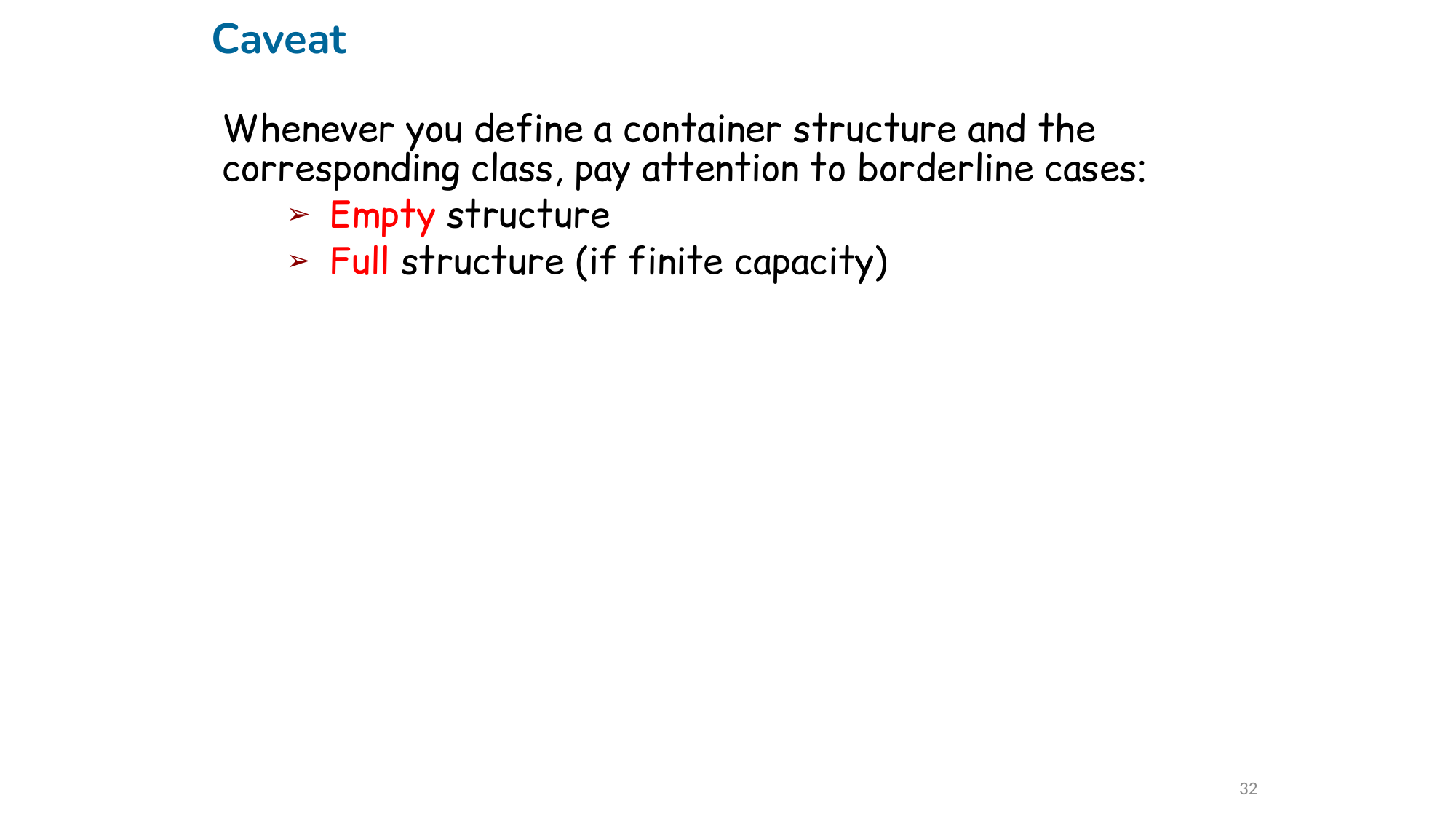

# Caveat
Whenever you define a container structure and the corresponding class, pay attention to borderline cases:
Empty structure
Full structure (if finite capacity)
32